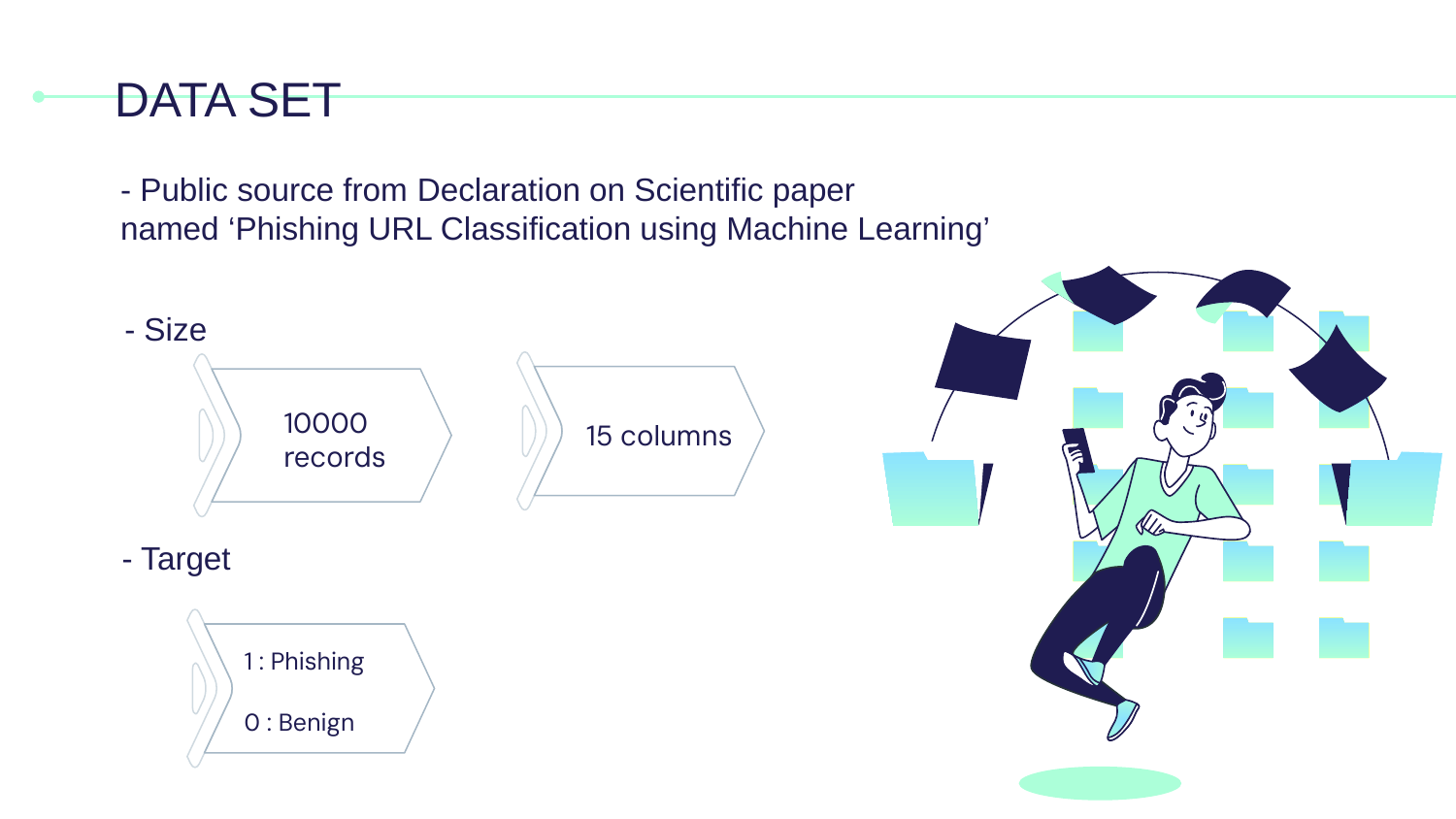

# DATA SET
- Public source from Declaration on Scientific paper
named ‘Phishing URL Classification using Machine Learning’

- Size

15 columns

10000 records
- Target

1 : Phishing
0 : Benign